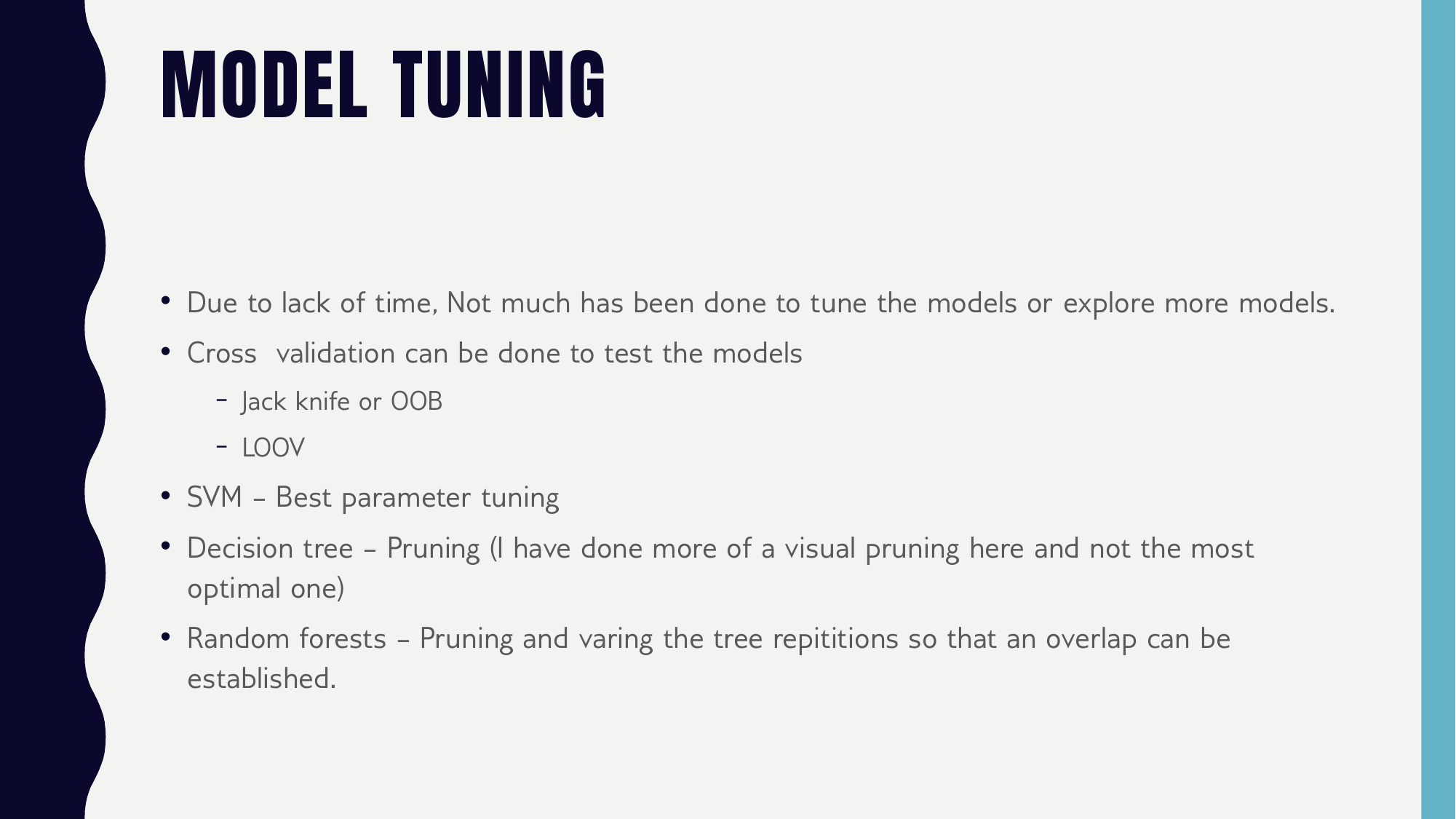

# Model tuning
Due to lack of time, Not much has been done to tune the models or explore more models.
Cross  validation can be done to test the models
Jack knife or OOB
LOOV
SVM – Best parameter tuning
Decision tree – Pruning (I have done more of a visual pruning here and not the most optimal one)
Random forests – Pruning and varing the tree repititions so that an overlap can be established.